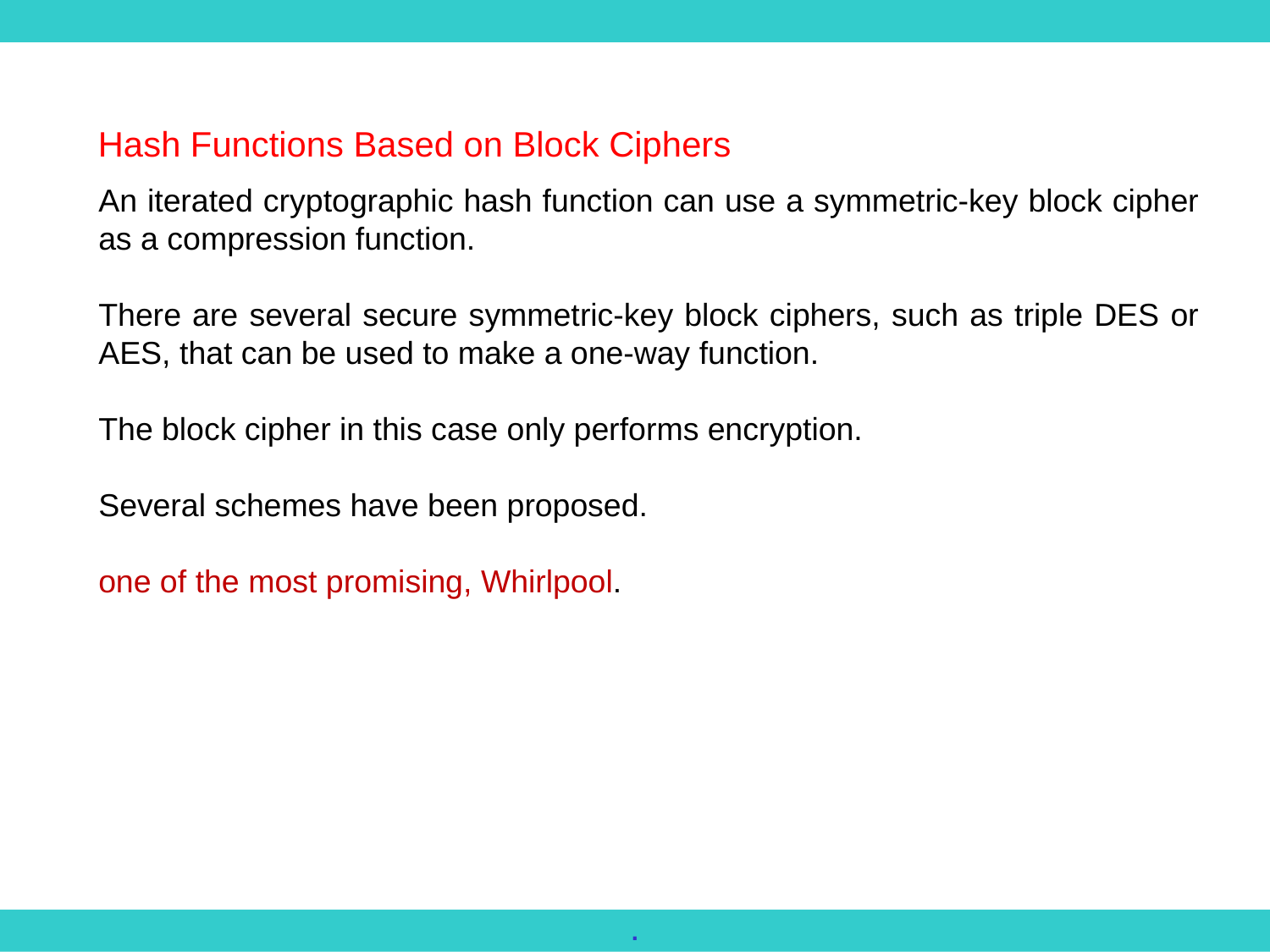

Hash Functions Based on Block Ciphers
An iterated cryptographic hash function can use a symmetric-key block cipher as a compression function.

There are several secure symmetric-key block ciphers, such as triple DES or AES, that can be used to make a one-way function.

The block cipher in this case only performs encryption.

Several schemes have been proposed.

one of the most promising, Whirlpool.
.